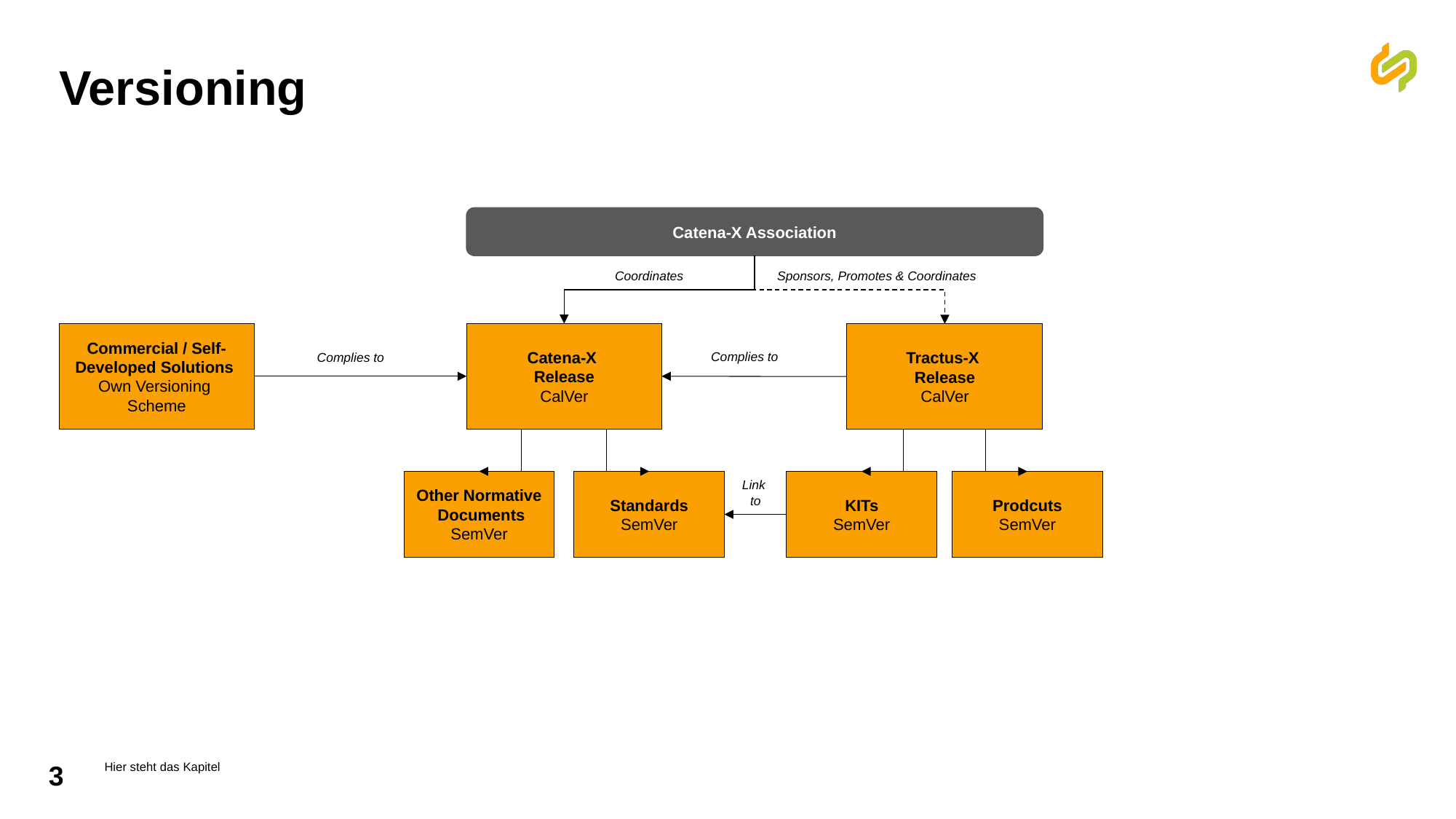

# Versioning
Catena-X Association
Coordinates
Sponsors, Promotes & Coordinates
Commercial / Self-Developed Solutions
Own Versioning
Scheme
Catena-X
Release
CalVer
Tractus-X
Release
CalVer
Complies to
Complies to
Standards
SemVer
KITs
SemVer
Prodcuts
SemVer
Other Normative
 Documents
SemVer
Link
to
3
Hier steht das Kapitel